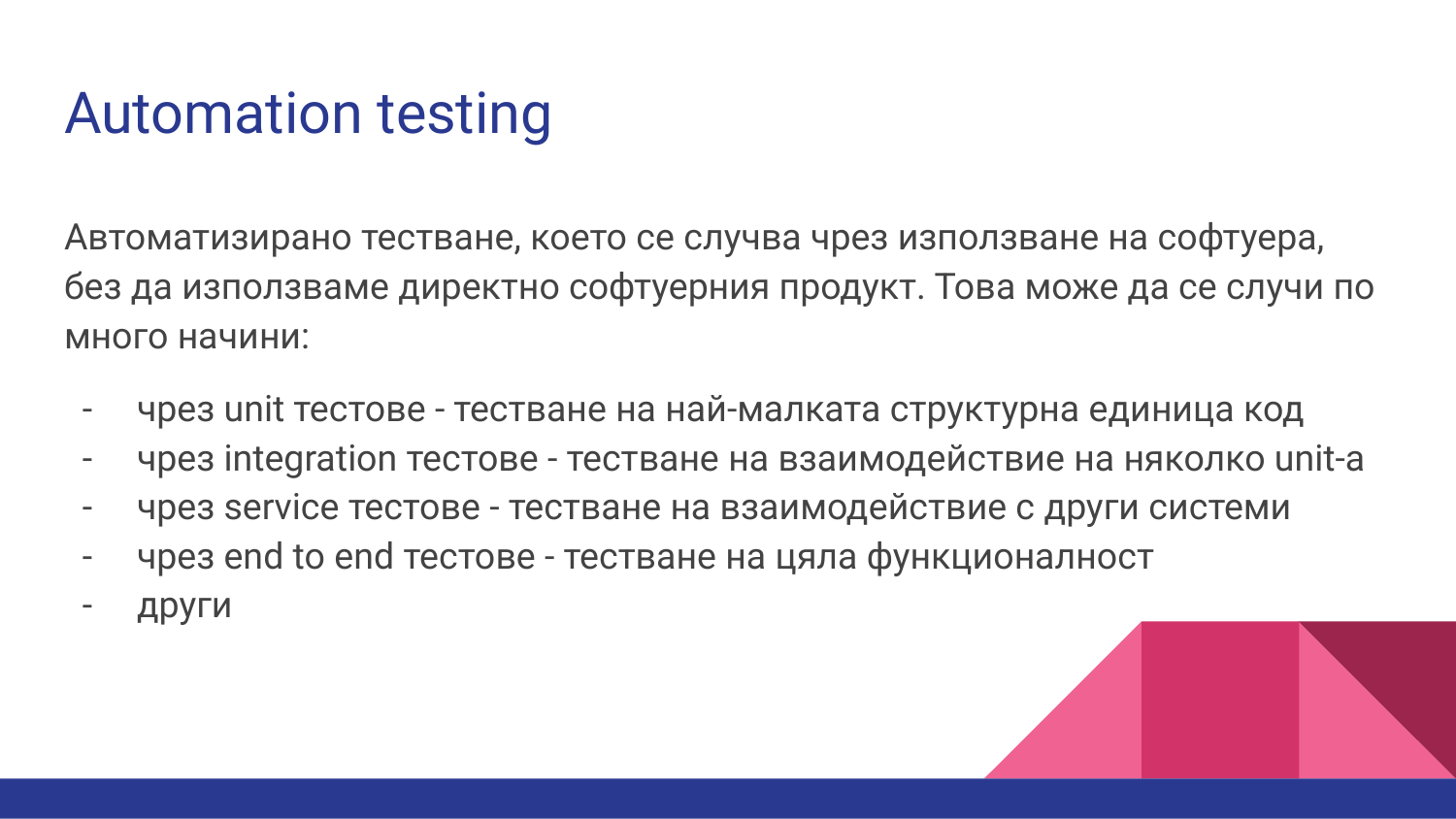

# Automation testing
Автоматизирано тестване, което се случва чрез използване на софтуера, без да използваме директно софтуерния продукт. Това може да се случи по много начини:
чрез unit тестове - тестване на най-малката структурна единица код
чрез integration тестове - тестване на взаимодействие на няколко unit-a
чрез service тестове - тестване на взаимодействие с други системи
чрез end to end тестове - тестване на цяла функционалност
други